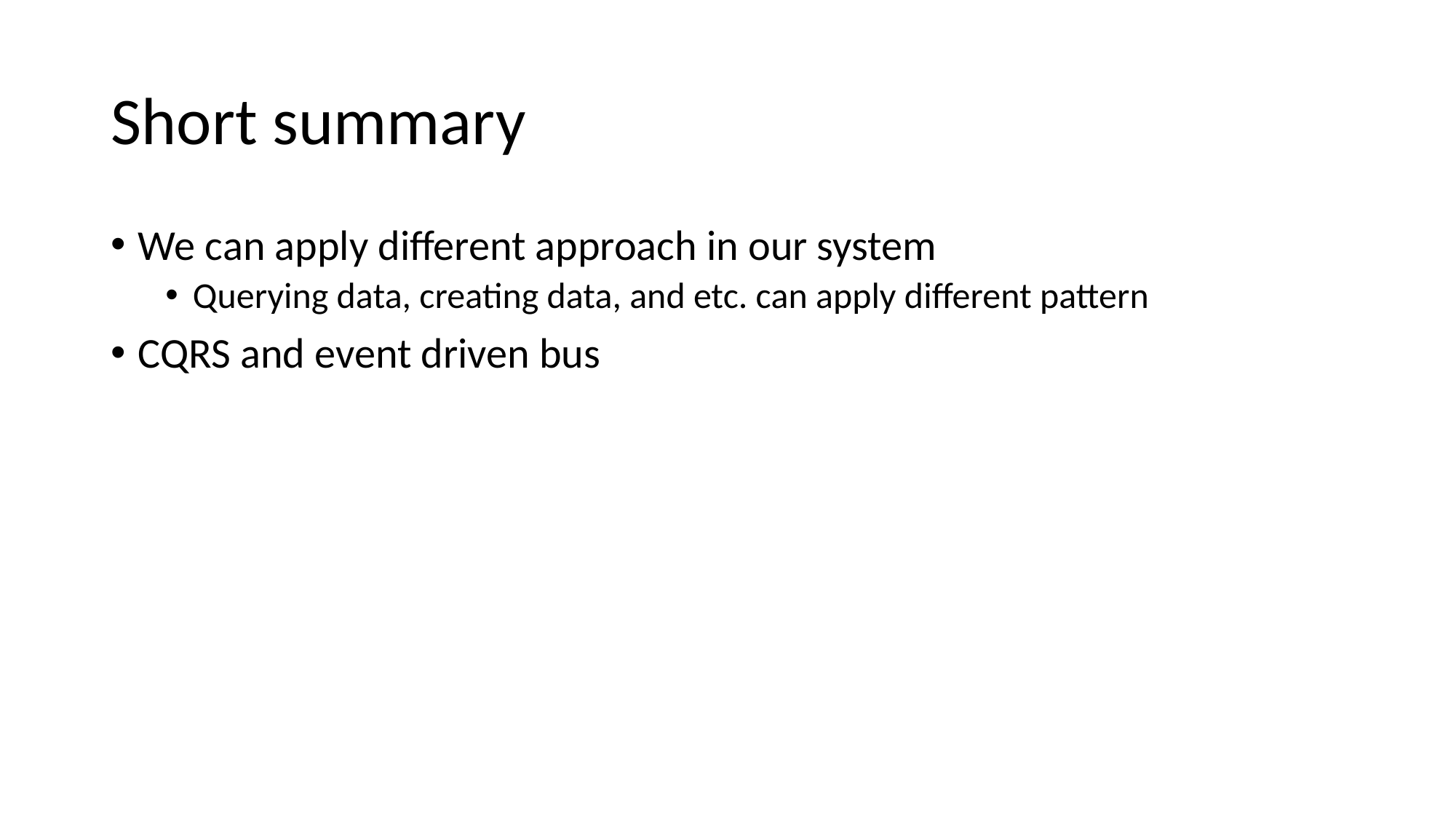

# Short summary
We can apply different approach in our system
Querying data, creating data, and etc. can apply different pattern
CQRS and event driven bus